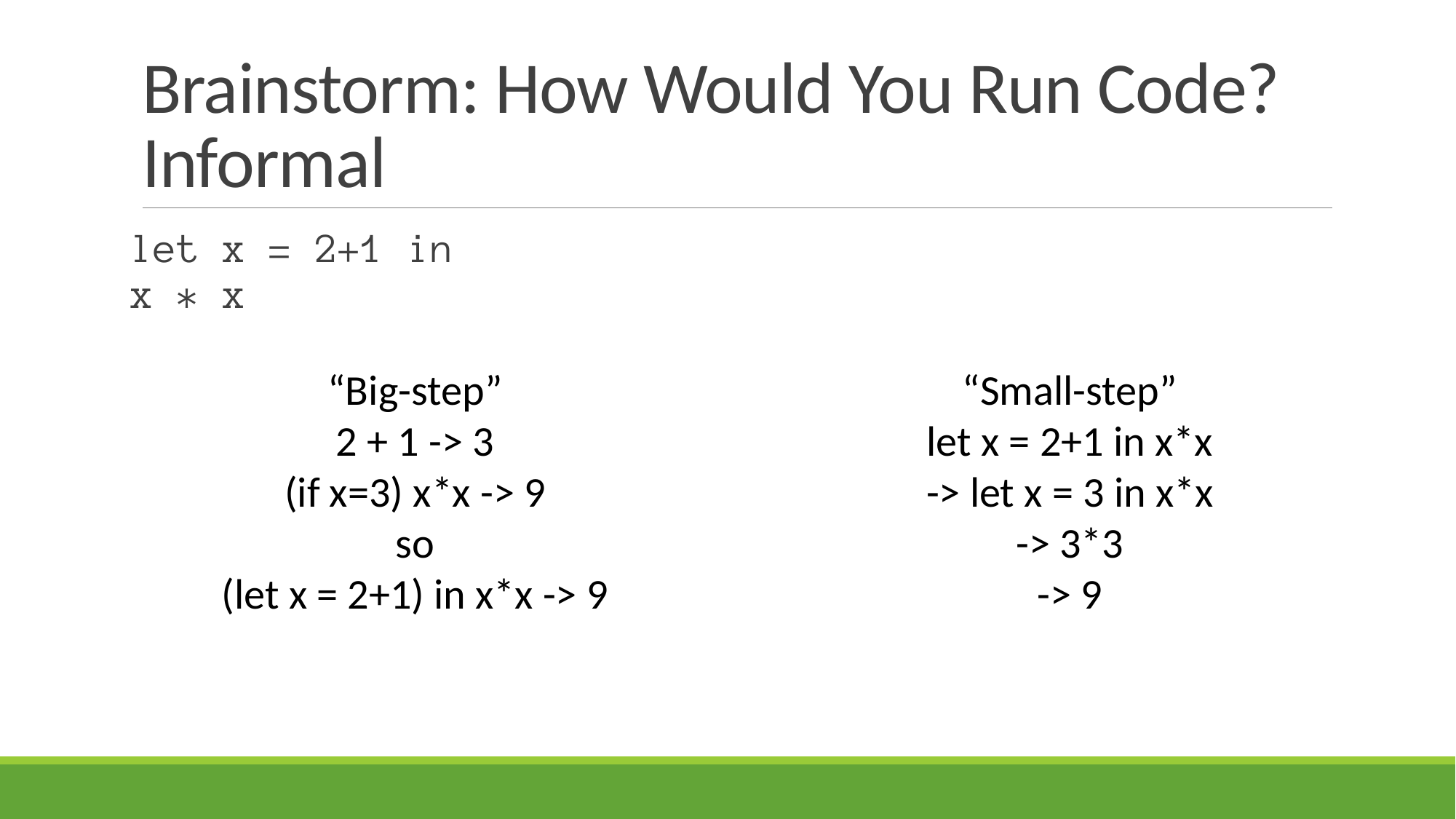

# Brainstorm: How Would You Run Code? Informal
let x = 2+1 in
x * x
“Big-step”
2 + 1 -> 3
(if x=3) x*x -> 9
so
(let x = 2+1) in x*x -> 9

“Small-step”
let x = 2+1 in x*x
-> let x = 3 in x*x
-> 3*3
-> 9